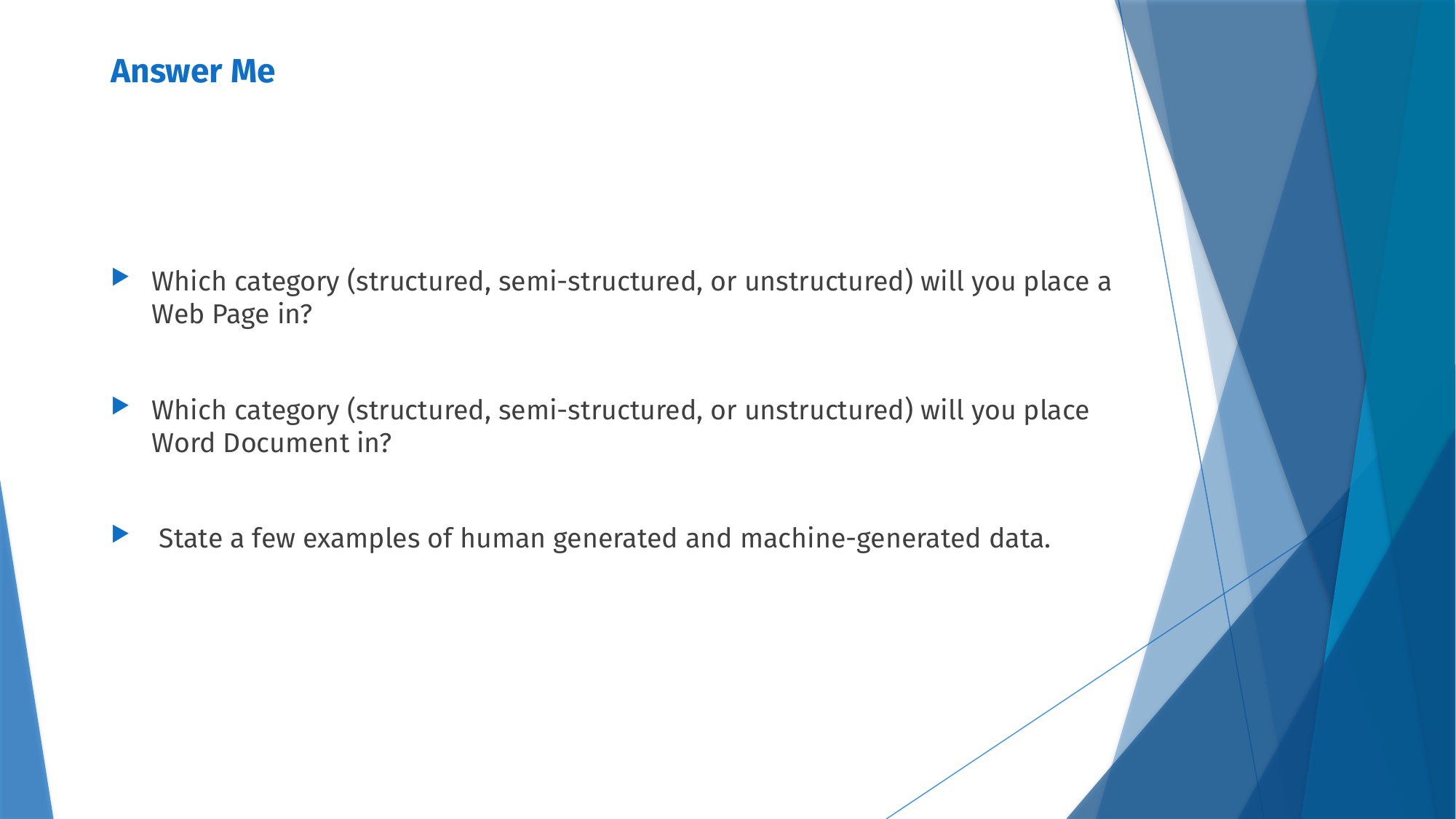

# Answer Me
Which category (structured, semi-structured, or unstructured) will you place a Web Page in?

Which category (structured, semi-structured, or unstructured) will you place Word Document in?

 State a few examples of human generated and machine-generated data.